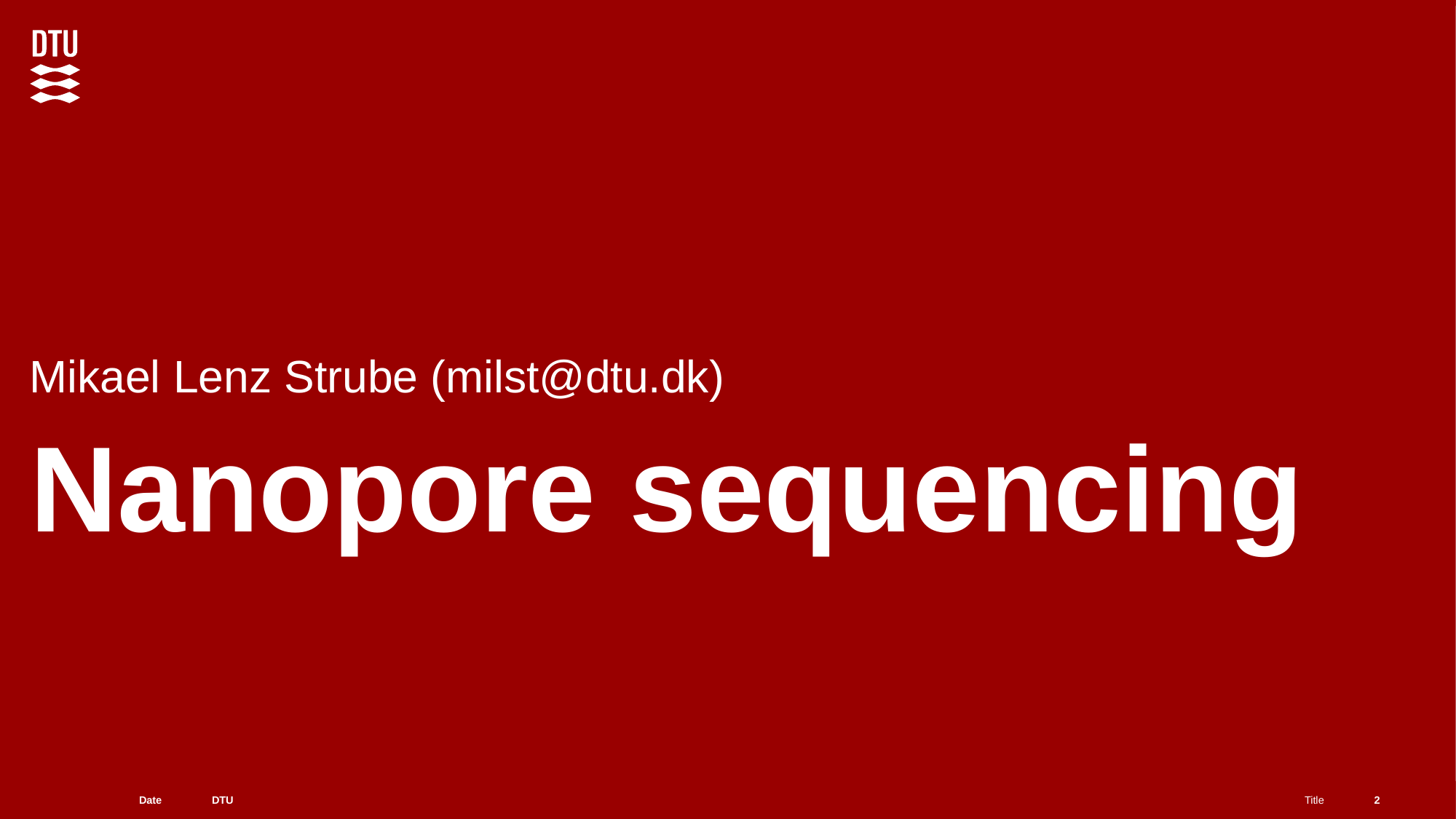

Mikael Lenz Strube (milst@dtu.dk)
# Nanopore sequencing
2